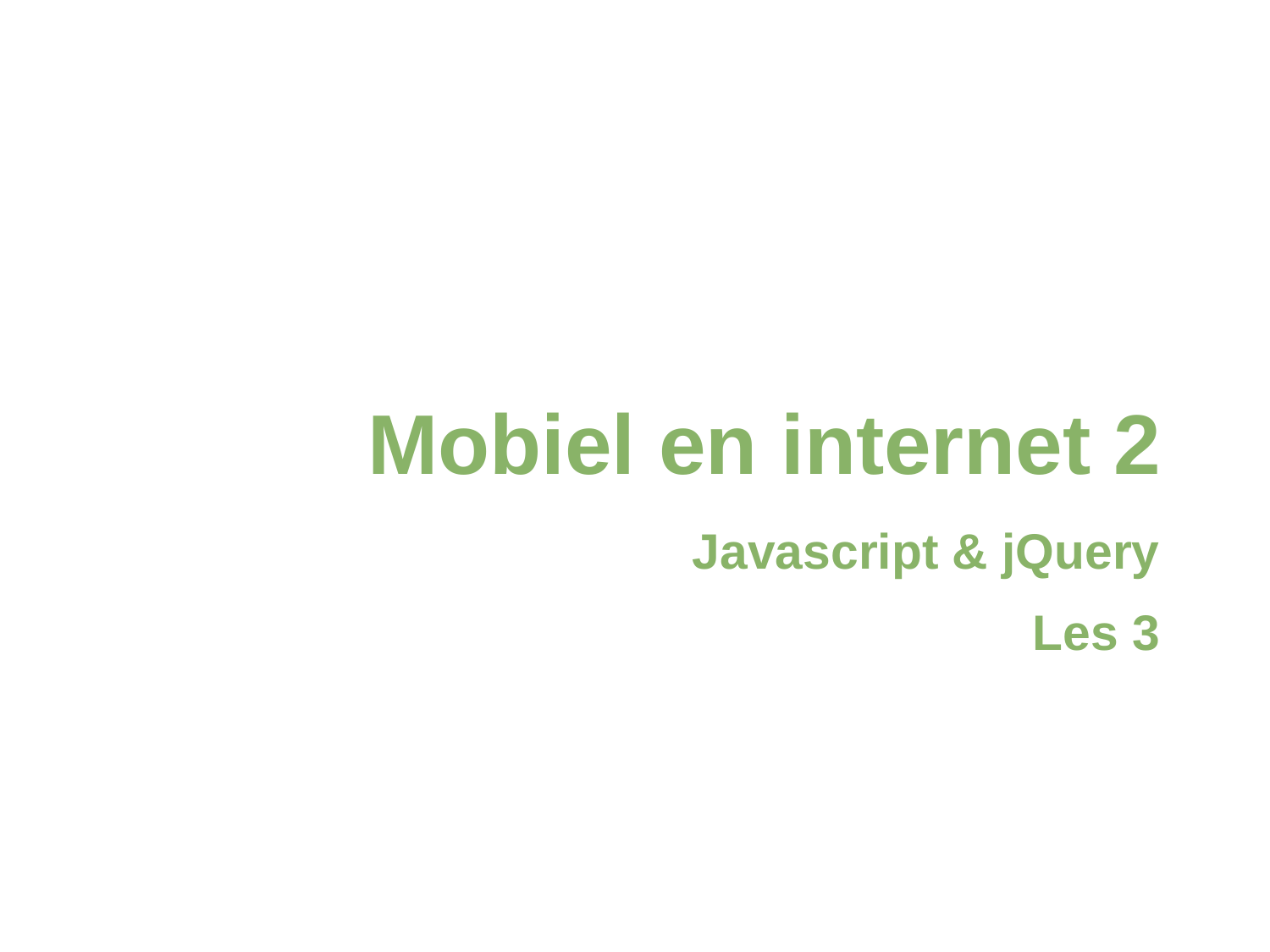

# Mobiel en internet 2
Javascript & jQuery
Les 3